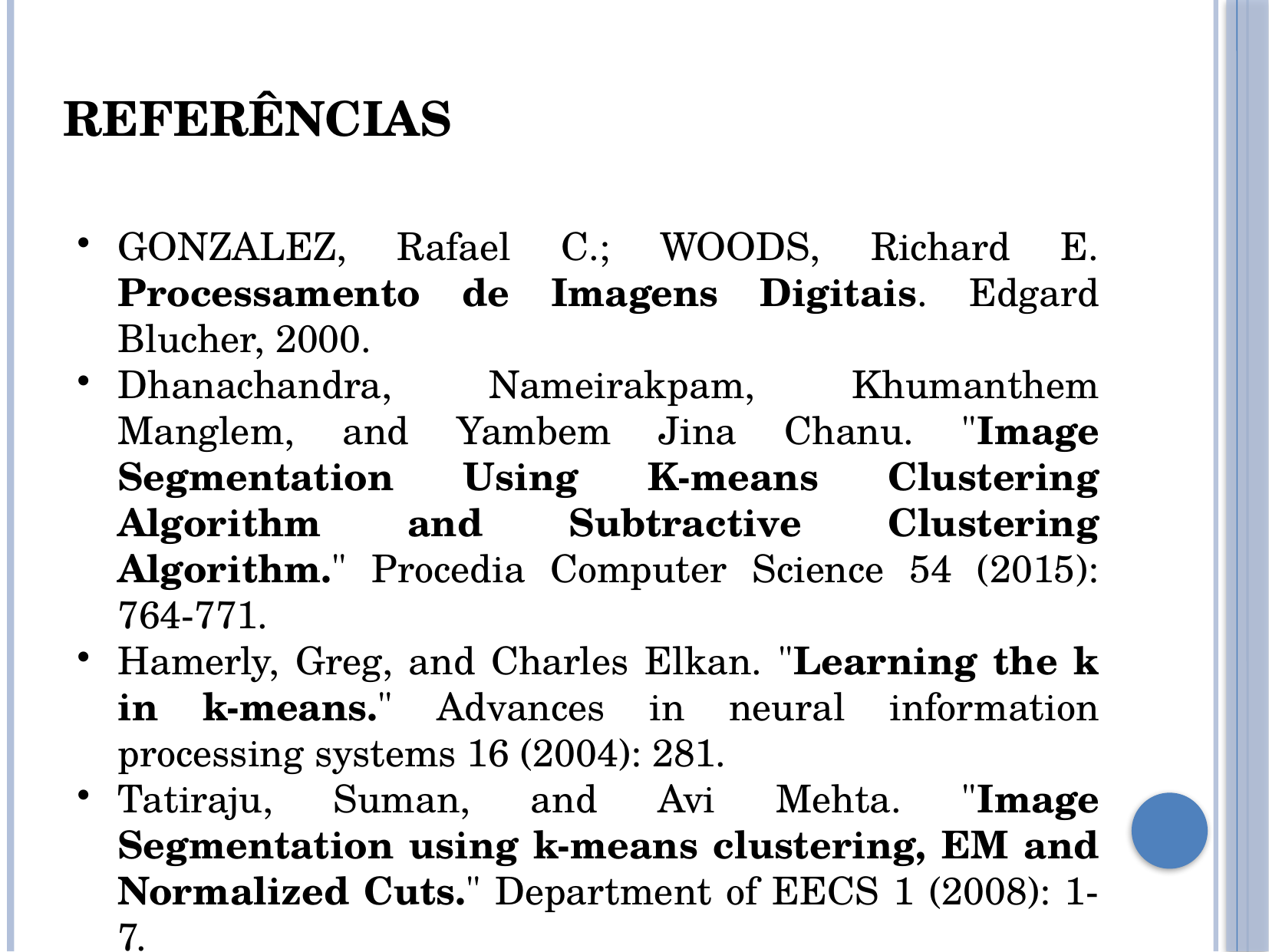

REFERÊNCIAS
GONZALEZ, Rafael C.; WOODS, Richard E. Processamento de Imagens Digitais. Edgard Blucher, 2000.
Dhanachandra, Nameirakpam, Khumanthem Manglem, and Yambem Jina Chanu. "Image Segmentation Using K-means Clustering Algorithm and Subtractive Clustering Algorithm." Procedia Computer Science 54 (2015): 764-771.
Hamerly, Greg, and Charles Elkan. "Learning the k in k-means." Advances in neural information processing systems 16 (2004): 281.
Tatiraju, Suman, and Avi Mehta. "Image Segmentation using k-means clustering, EM and Normalized Cuts." Department of EECS 1 (2008): 1-7.